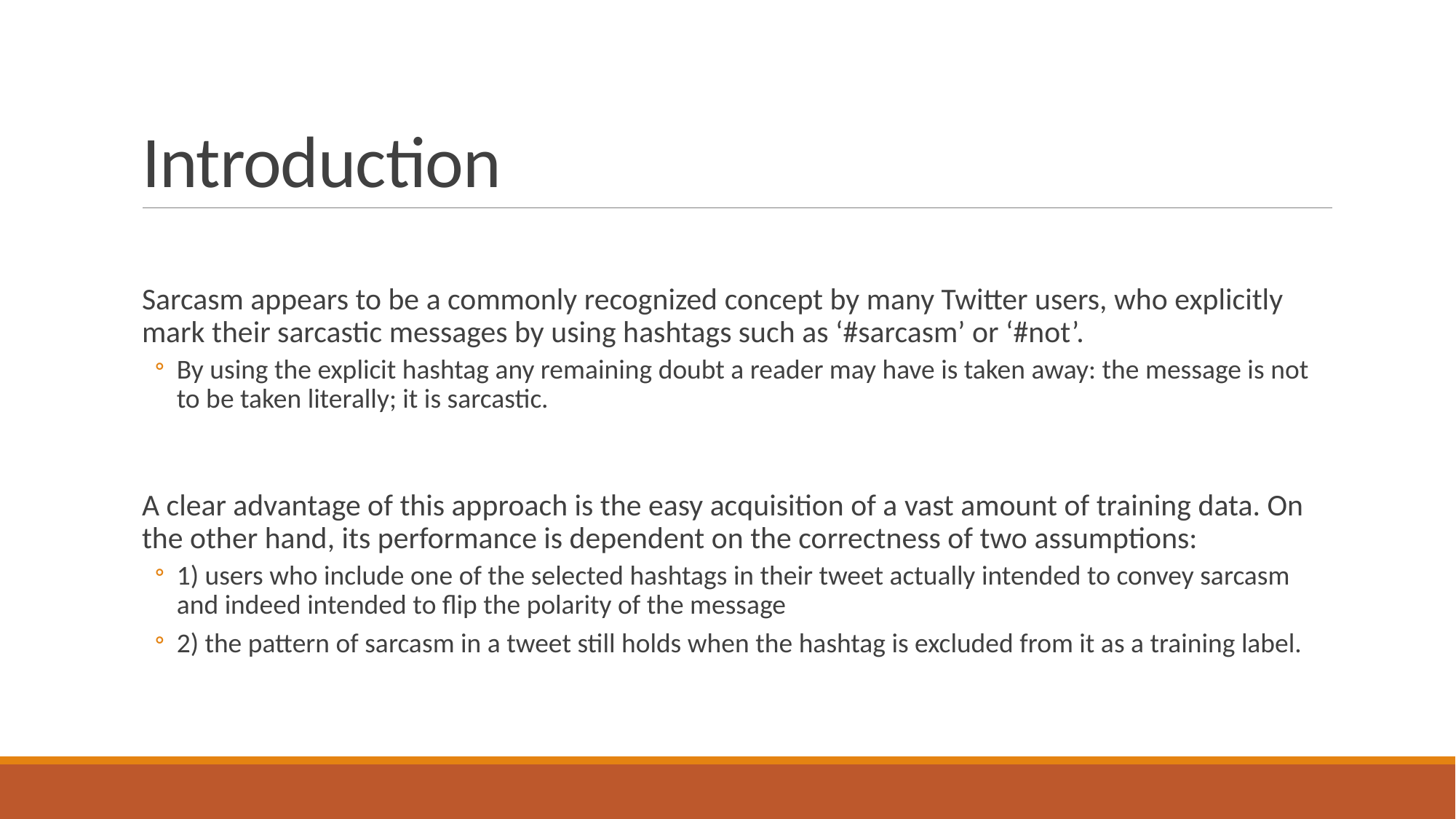

# Introduction

Sarcasm appears to be a commonly recognized concept by many Twitter users, who explicitly mark their sarcastic messages by using hashtags such as ‘#sarcasm’ or ‘#not’.
By using the explicit hashtag any remaining doubt a reader may have is taken away: the message is not to be taken literally; it is sarcastic.

A clear advantage of this approach is the easy acquisition of a vast amount of training data. On the other hand, its performance is dependent on the correctness of two assumptions:
1) users who include one of the selected hashtags in their tweet actually intended to convey sarcasm and indeed intended to flip the polarity of the message
2) the pattern of sarcasm in a tweet still holds when the hashtag is excluded from it as a training label.